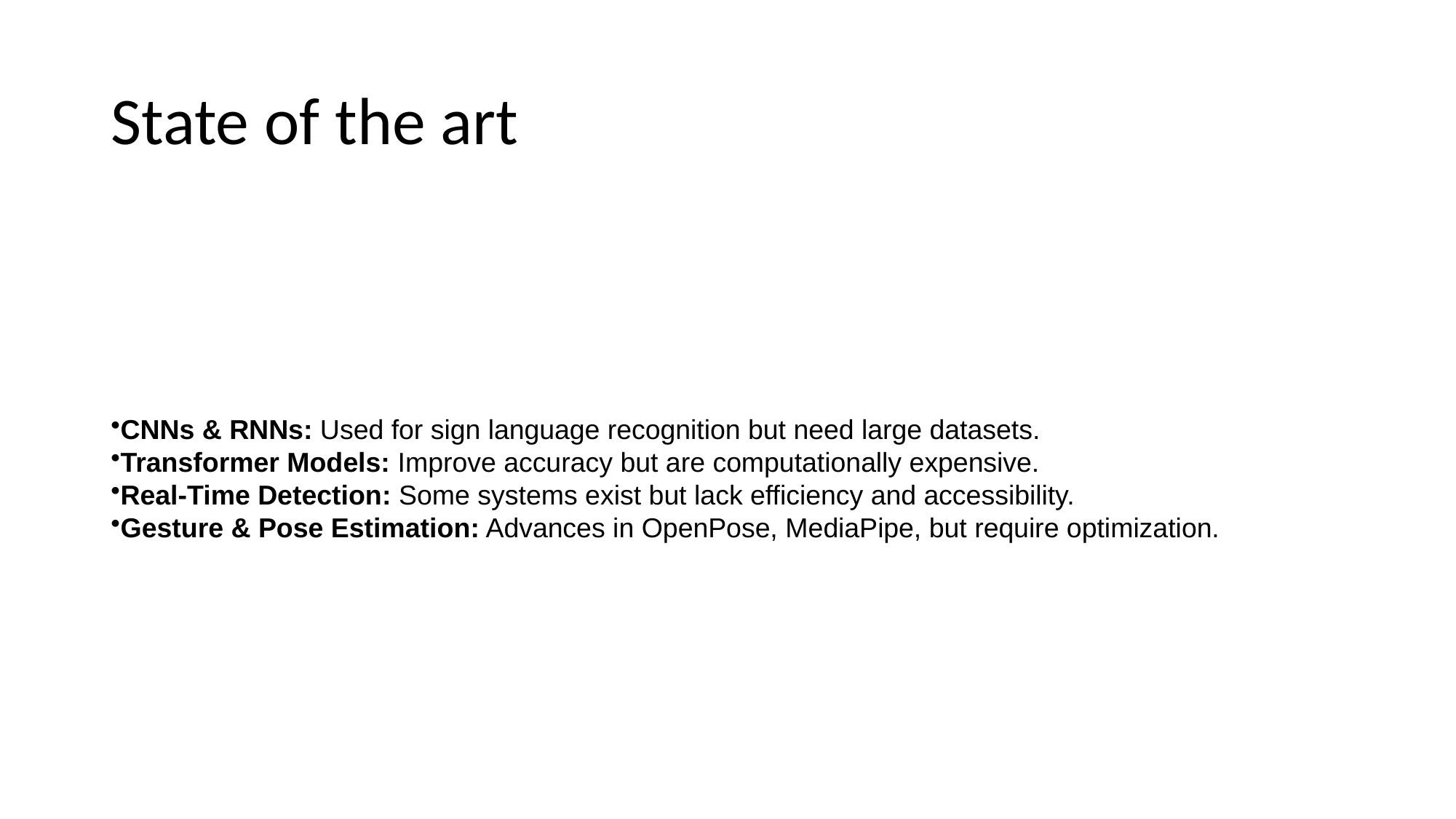

# State of the art
CNNs & RNNs: Used for sign language recognition but need large datasets.
Transformer Models: Improve accuracy but are computationally expensive.
Real-Time Detection: Some systems exist but lack efficiency and accessibility.
Gesture & Pose Estimation: Advances in OpenPose, MediaPipe, but require optimization.